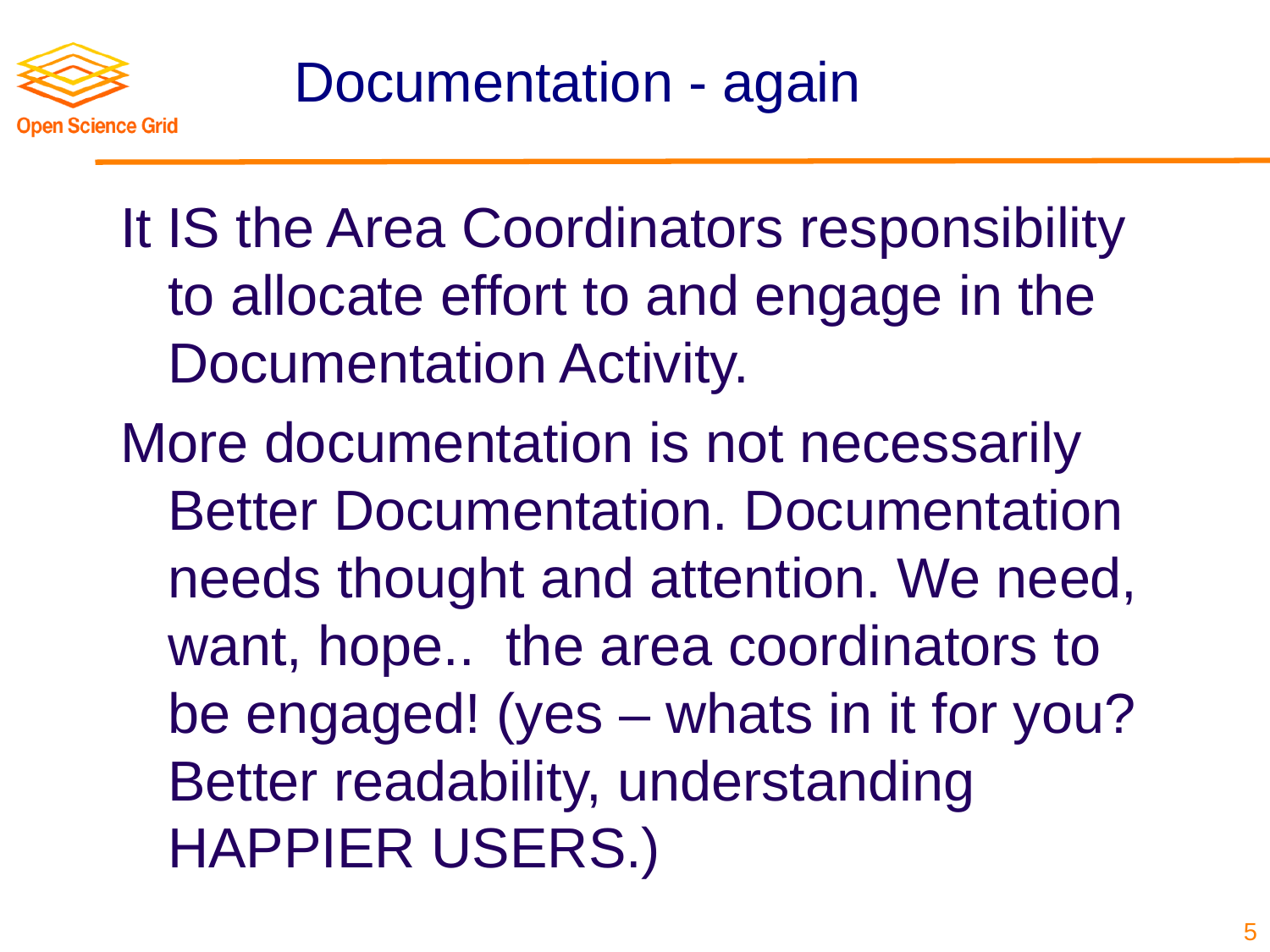

# Documentation - again
It IS the Area Coordinators responsibility to allocate effort to and engage in the Documentation Activity.
More documentation is not necessarily Better Documentation. Documentation needs thought and attention. We need, want, hope..  the area coordinators to be engaged! (yes – whats in it for you? Better readability, understanding HAPPIER USERS.)

5